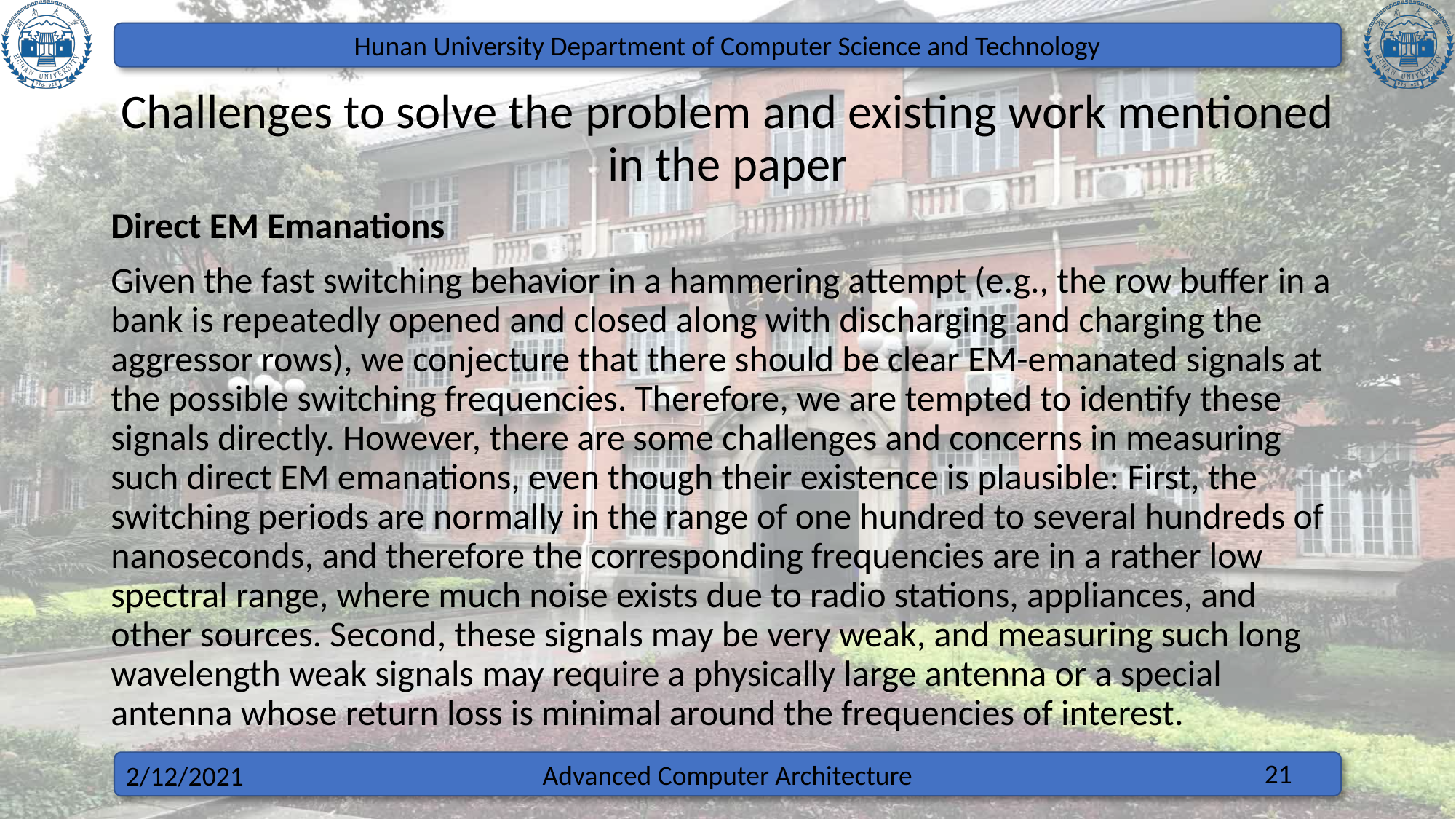

# Challenges to solve the problem and existing work mentioned in the paper
Direct EM Emanations
Given the fast switching behavior in a hammering attempt (e.g., the row buffer in a bank is repeatedly opened and closed along with discharging and charging the aggressor rows), we conjecture that there should be clear EM-emanated signals at the possible switching frequencies. Therefore, we are tempted to identify these signals directly. However, there are some challenges and concerns in measuring such direct EM emanations, even though their existence is plausible: First, the switching periods are normally in the range of one hundred to several hundreds of nanoseconds, and therefore the corresponding frequencies are in a rather low spectral range, where much noise exists due to radio stations, appliances, and other sources. Second, these signals may be very weak, and measuring such long wavelength weak signals may require a physically large antenna or a special antenna whose return loss is minimal around the frequencies of interest.